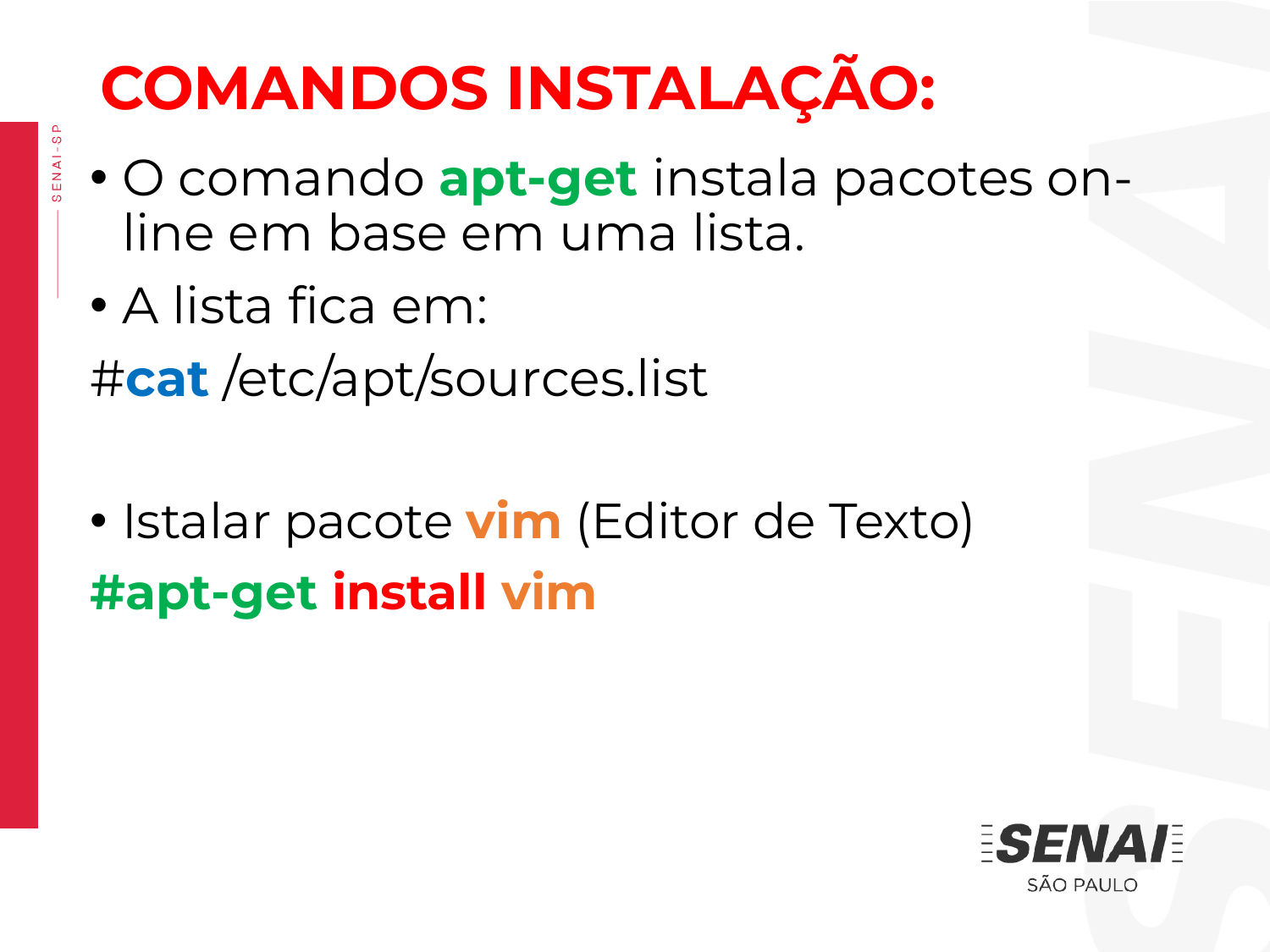

COMANDOS INSTALAÇÃO:
O comando apt-get instala pacotes on-line em base em uma lista.
A lista fica em:
#cat /etc/apt/sources.list

Istalar pacote vim (Editor de Texto)
#apt-get install vim